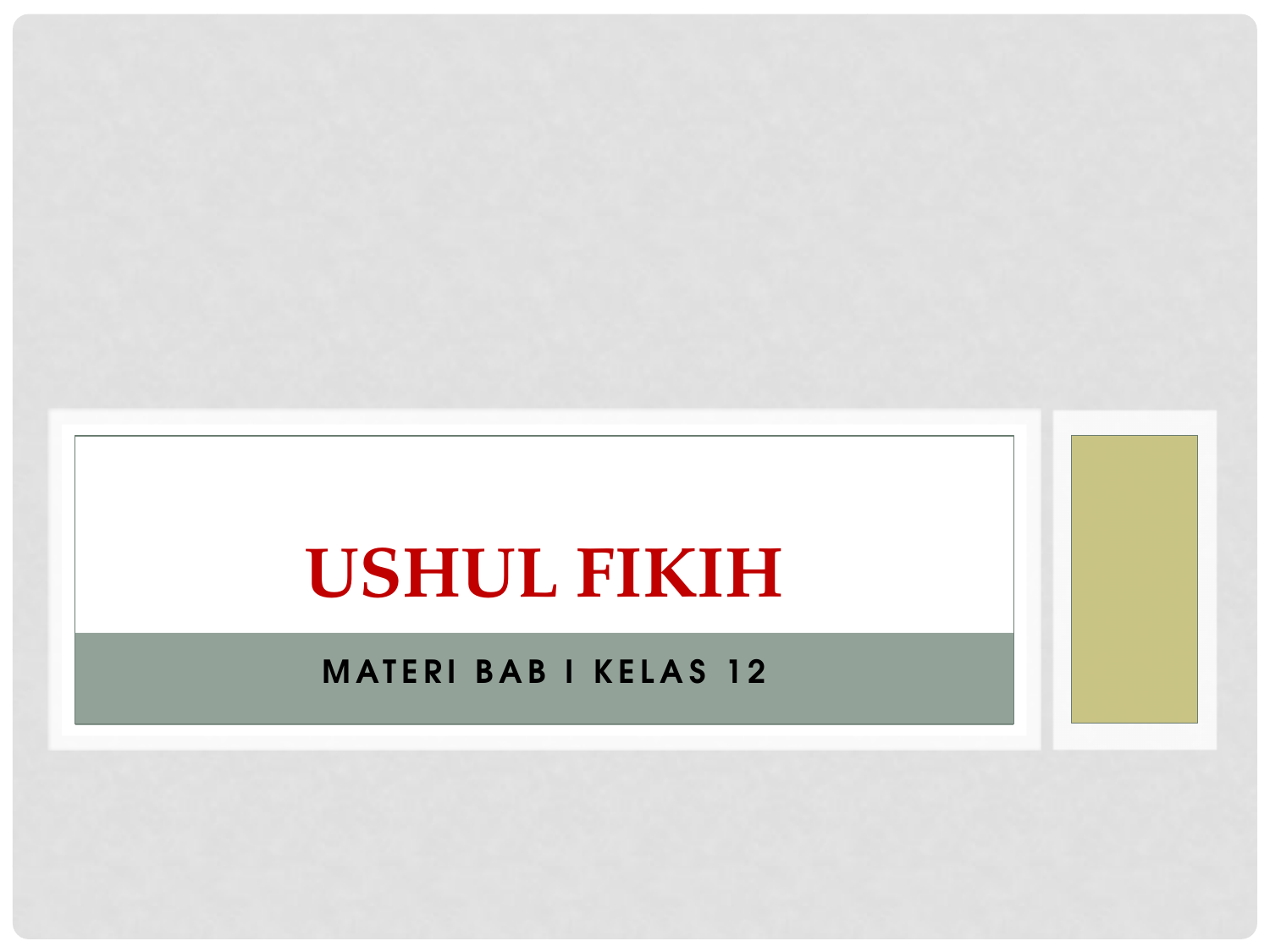

# USHUL FIKIH
MATERI BAB I KELAS 12